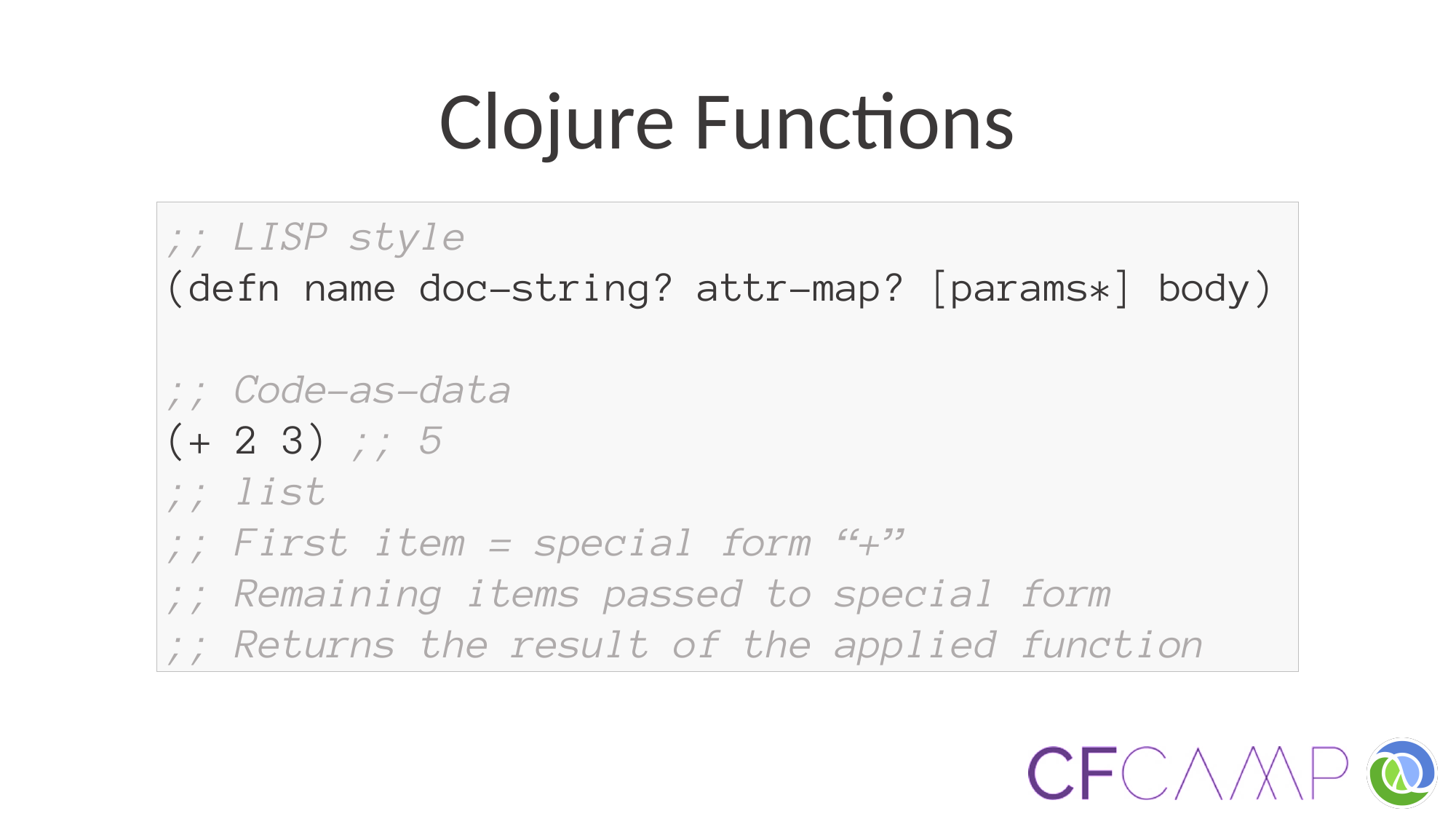

# Clojure Functions
;; LISP style
(defn name doc-string? attr-map? [params*] body)

;; Code-as-data
(+ 2 3) ;; 5
;; list
;; First item = special form “+”
;; Remaining items passed to special form
;; Returns the result of the applied function